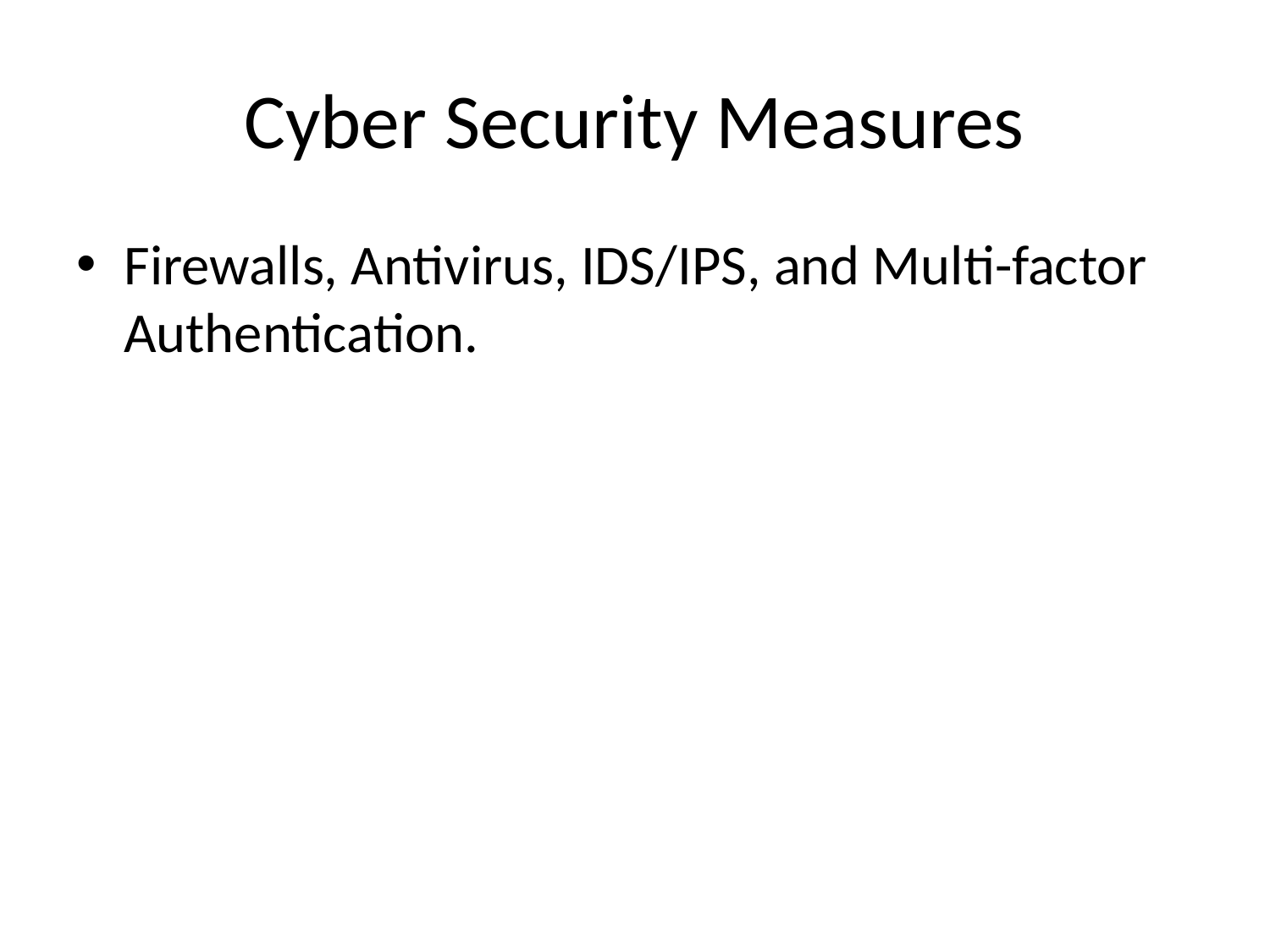

# Cyber Security Measures
Firewalls, Antivirus, IDS/IPS, and Multi-factor Authentication.